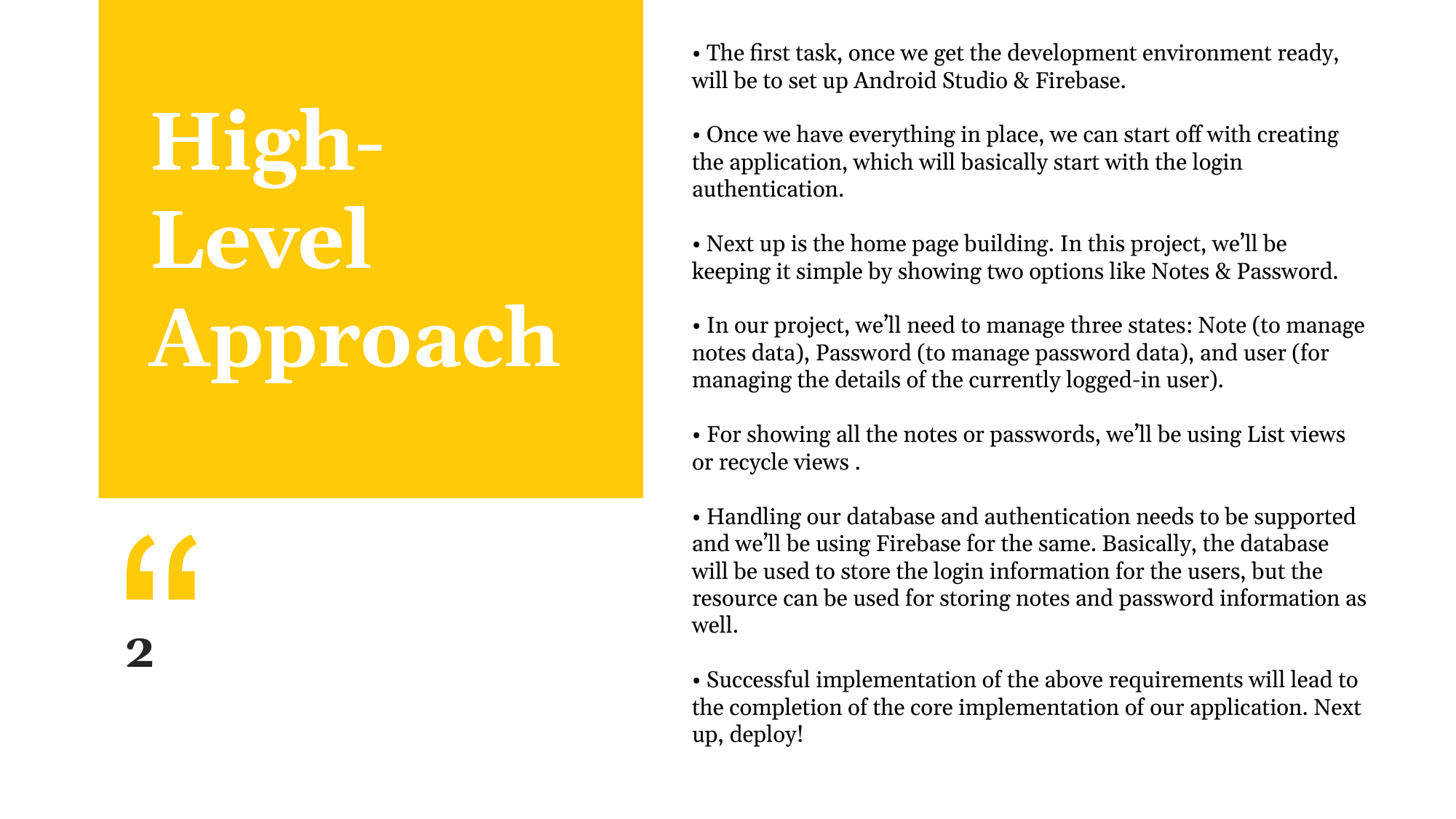

• The first task, once we get the development environment ready, will be to set up Android Studio & Firebase.

• Once we have everything in place, we can start off with creating the application, which will basically start with the login authentication.

• Next up is the home page building. In this project, we’ll be keeping it simple by showing two options like Notes & Password.

• In our project, we’ll need to manage three states: Note (to manage notes data), Password (to manage password data), and user (for managing the details of the currently logged-in user).

• For showing all the notes or passwords, we’ll be using List views or recycle views .

• Handling our database and authentication needs to be supported and we’ll be using Firebase for the same. Basically, the database will be used to store the login information for the users, but the resource can be used for storing notes and password information as well.

• Successful implementation of the above requirements will lead to the completion of the core implementation of our application. Next up, deploy!
High-Level Approach

2